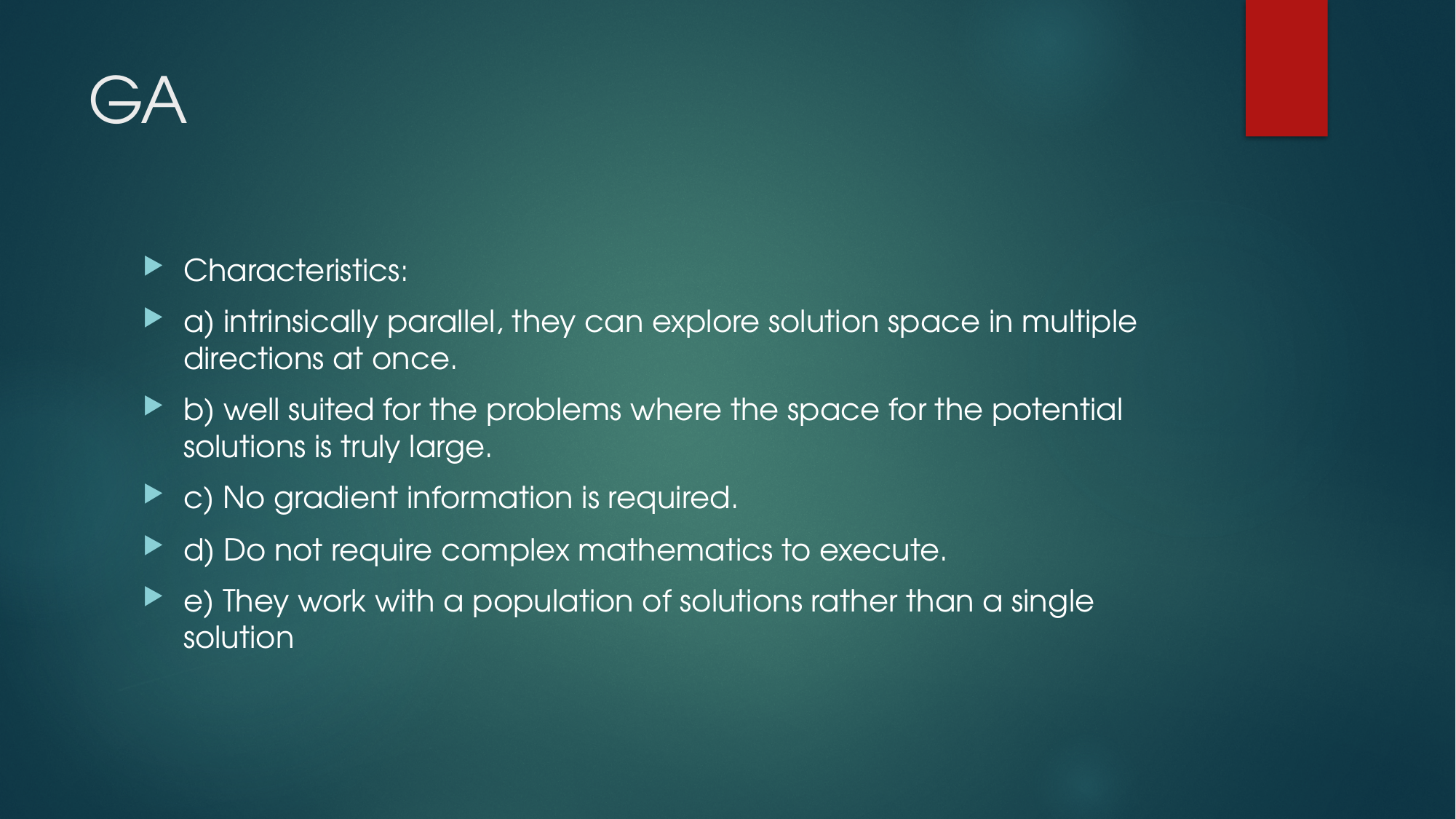

# GA
Characteristics:
a) intrinsically parallel, they can explore solution space in multiple directions at once.
b) well suited for the problems where the space for the potential solutions is truly large.
c) No gradient information is required.
d) Do not require complex mathematics to execute.
e) They work with a population of solutions rather than a single solution